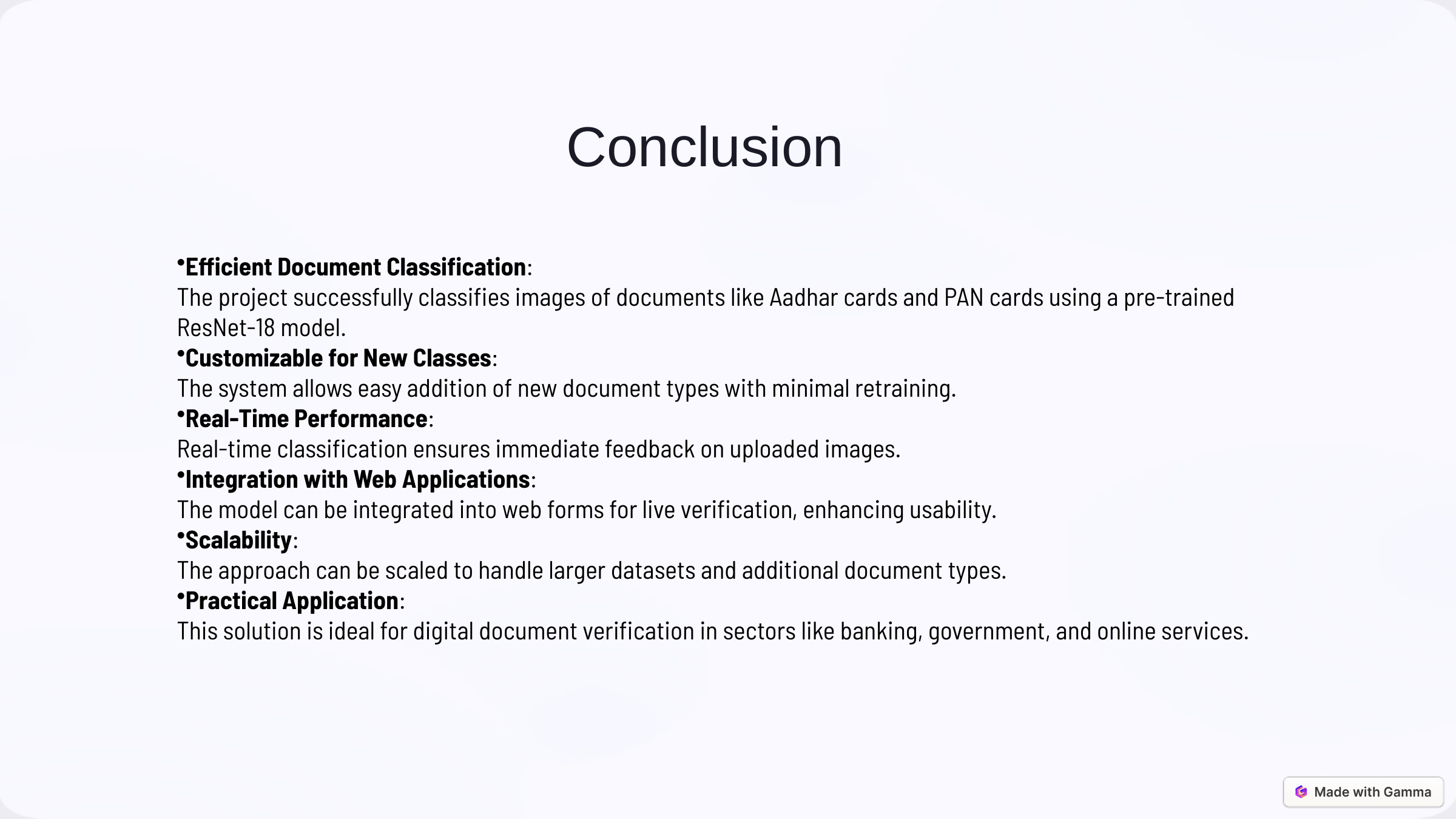

Conclusion
Efficient Document Classification:
The project successfully classifies images of documents like Aadhar cards and PAN cards using a pre-trained ResNet-18 model.
Customizable for New Classes:
The system allows easy addition of new document types with minimal retraining.
Real-Time Performance:
Real-time classification ensures immediate feedback on uploaded images.
Integration with Web Applications:
The model can be integrated into web forms for live verification, enhancing usability.
Scalability:
The approach can be scaled to handle larger datasets and additional document types.
Practical Application:
This solution is ideal for digital document verification in sectors like banking, government, and online services.